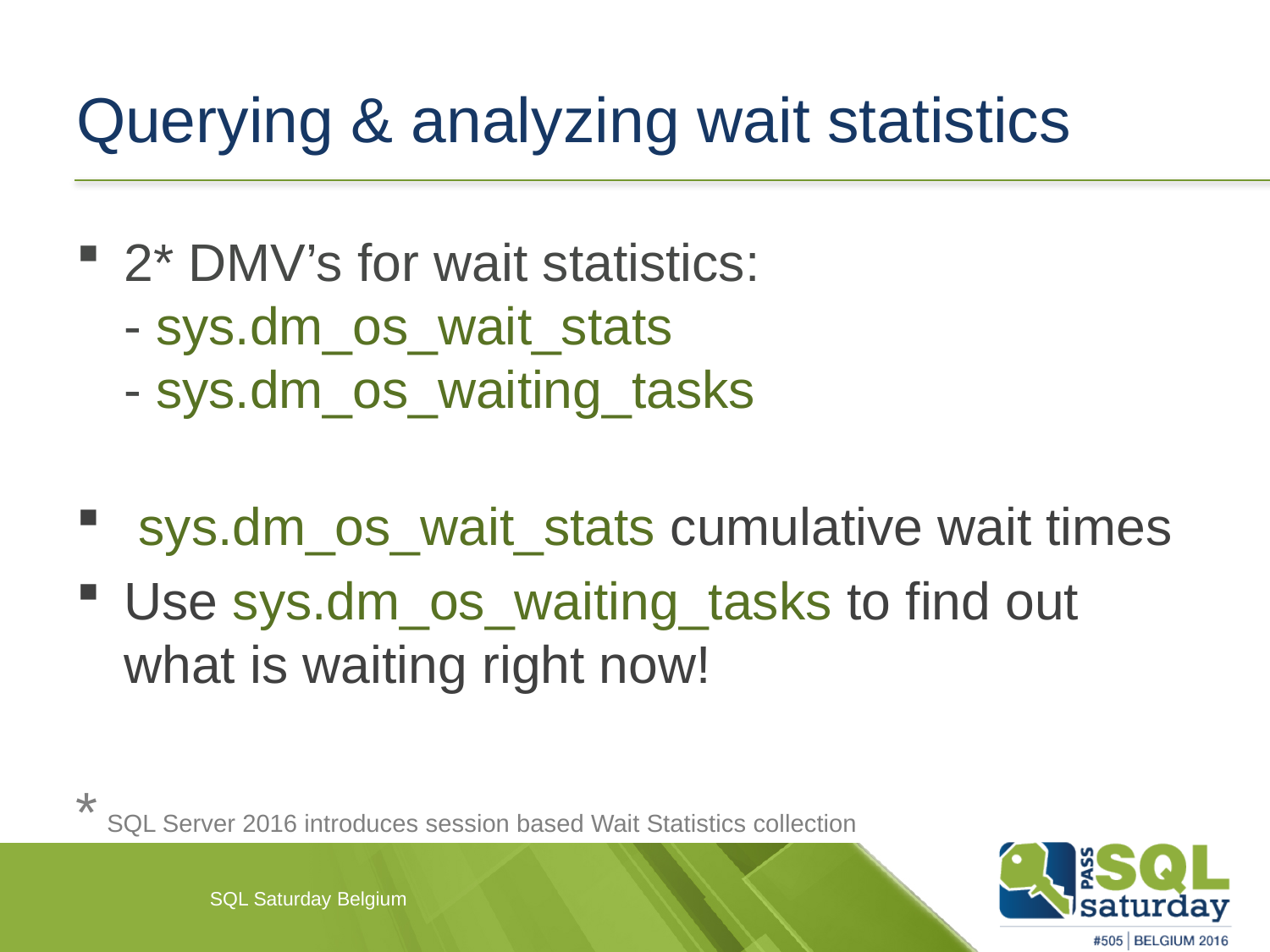

# Querying & analyzing wait statistics
2* DMV’s for wait statistics:
- sys.dm_os_wait_stats
- sys.dm_os_waiting_tasks
 sys.dm_os_wait_stats cumulative wait times
Use sys.dm_os_waiting_tasks to find out what is waiting right now!
* SQL Server 2016 introduces session based Wait Statistics collection
SQL Saturday Belgium